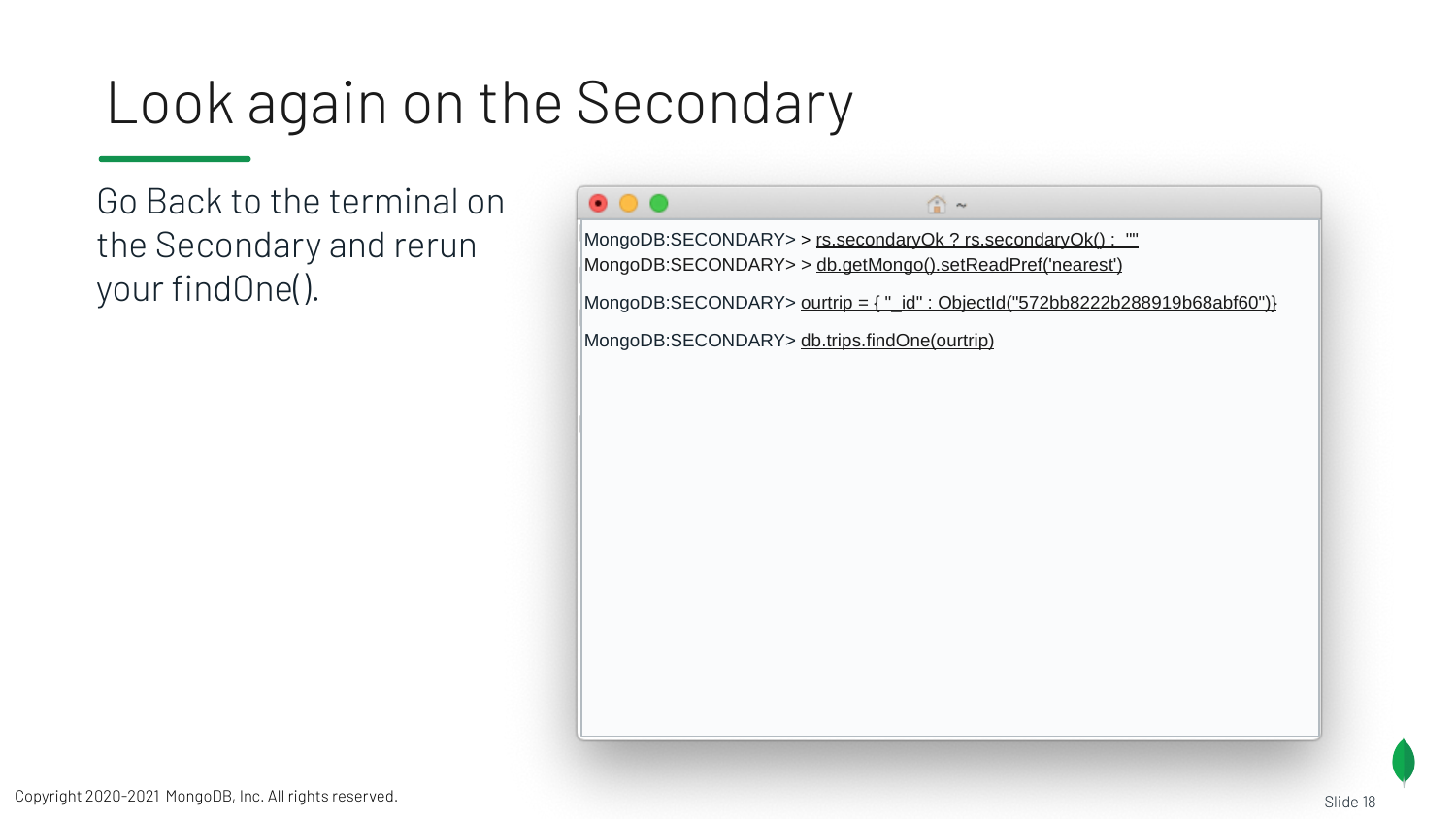

Look again on the Secondary
Go Back to the terminal on the Secondary and rerun your findOne().

MongoDB:SECONDARY> > rs.secondaryOk ? rs.secondaryOk() :  ""
MongoDB:SECONDARY> > db.getMongo().setReadPref('nearest')
MongoDB:SECONDARY> ourtrip = { "_id" : ObjectId("572bb8222b288919b68abf60")}
MongoDB:SECONDARY> db.trips.findOne(ourtrip)

Slide 18